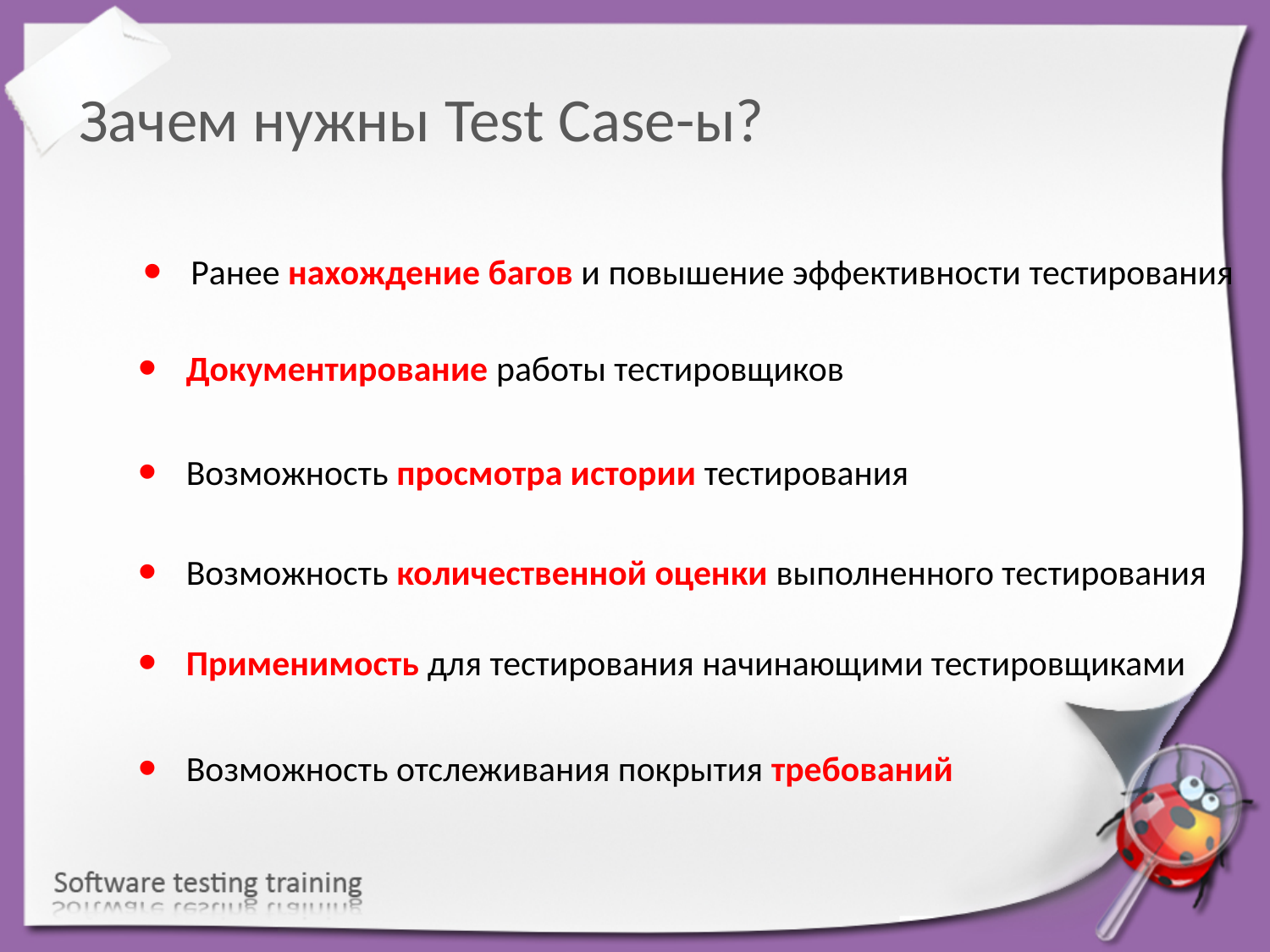

Зачем нужны Test Case-ы?
Ранее нахождение багов и повышение эффективности тестирования
Документирование работы тестировщиков
Возможность просмотра истории тестирования
Возможность количественной оценки выполненного тестирования
Применимость для тестирования начинающими тестировщиками
Возможность отслеживания покрытия требований